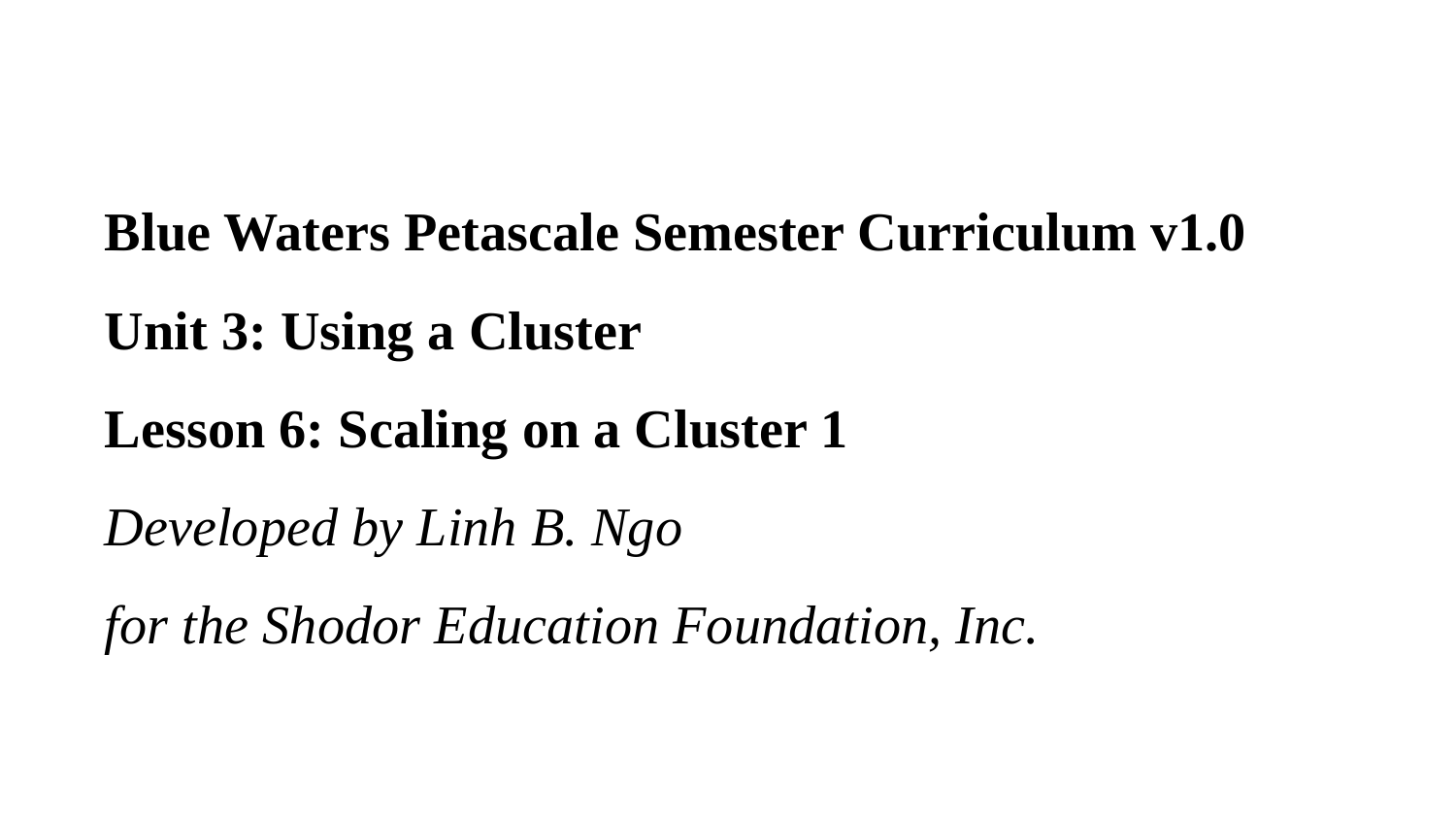

# Blue Waters Petascale Semester Curriculum v1.0 Unit 3: Using a Cluster Lesson 6: Scaling on a Cluster 1 Developed by Linh B. Ngo for the Shodor Education Foundation, Inc.